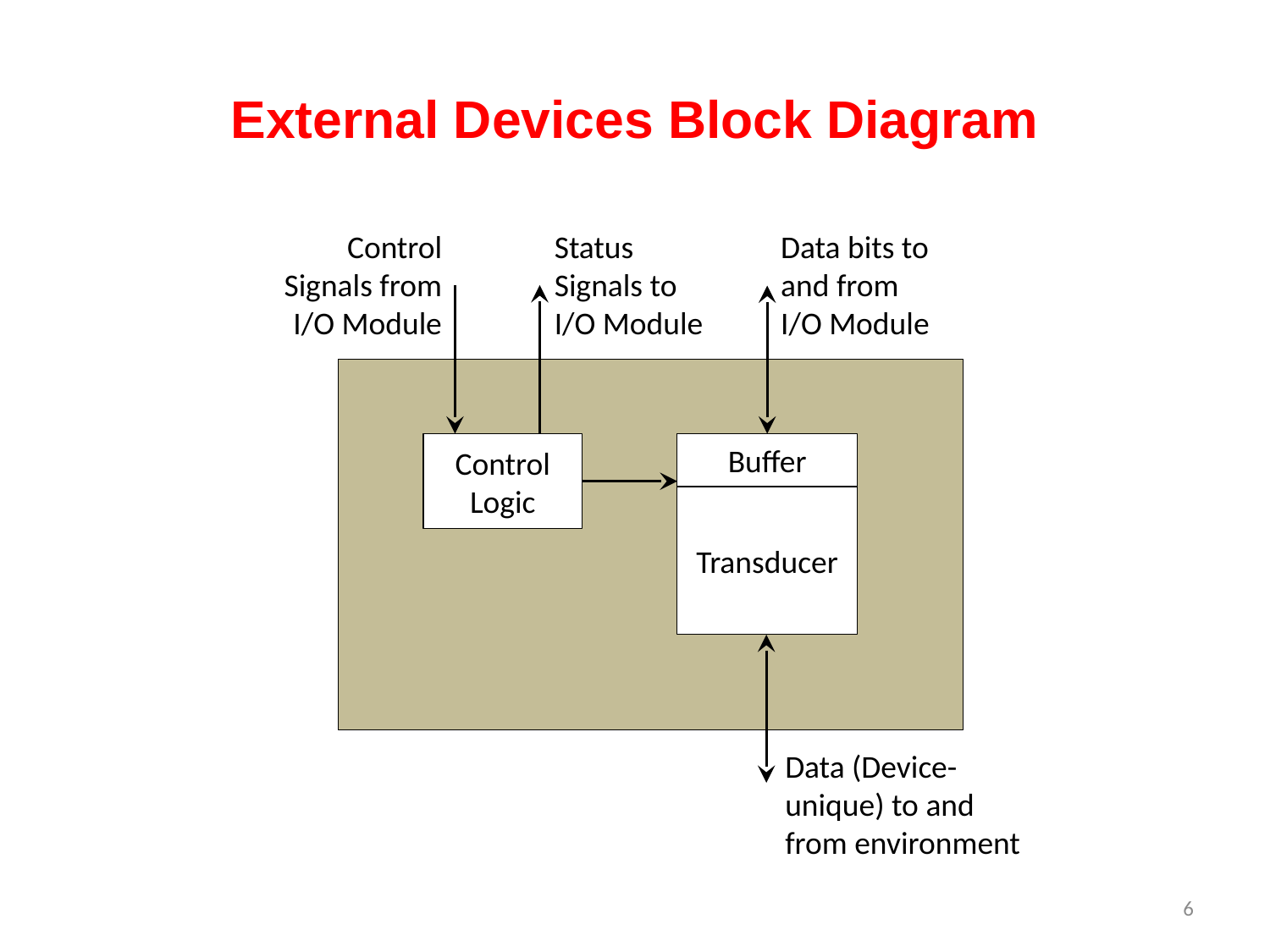

# External Devices Block Diagram
Control Signals from I/O Module
Status Signals to I/O Module
Data bits to and from I/O Module

Control Logic
Buffer
Transducer
Data (Device-unique) to and from environment
6